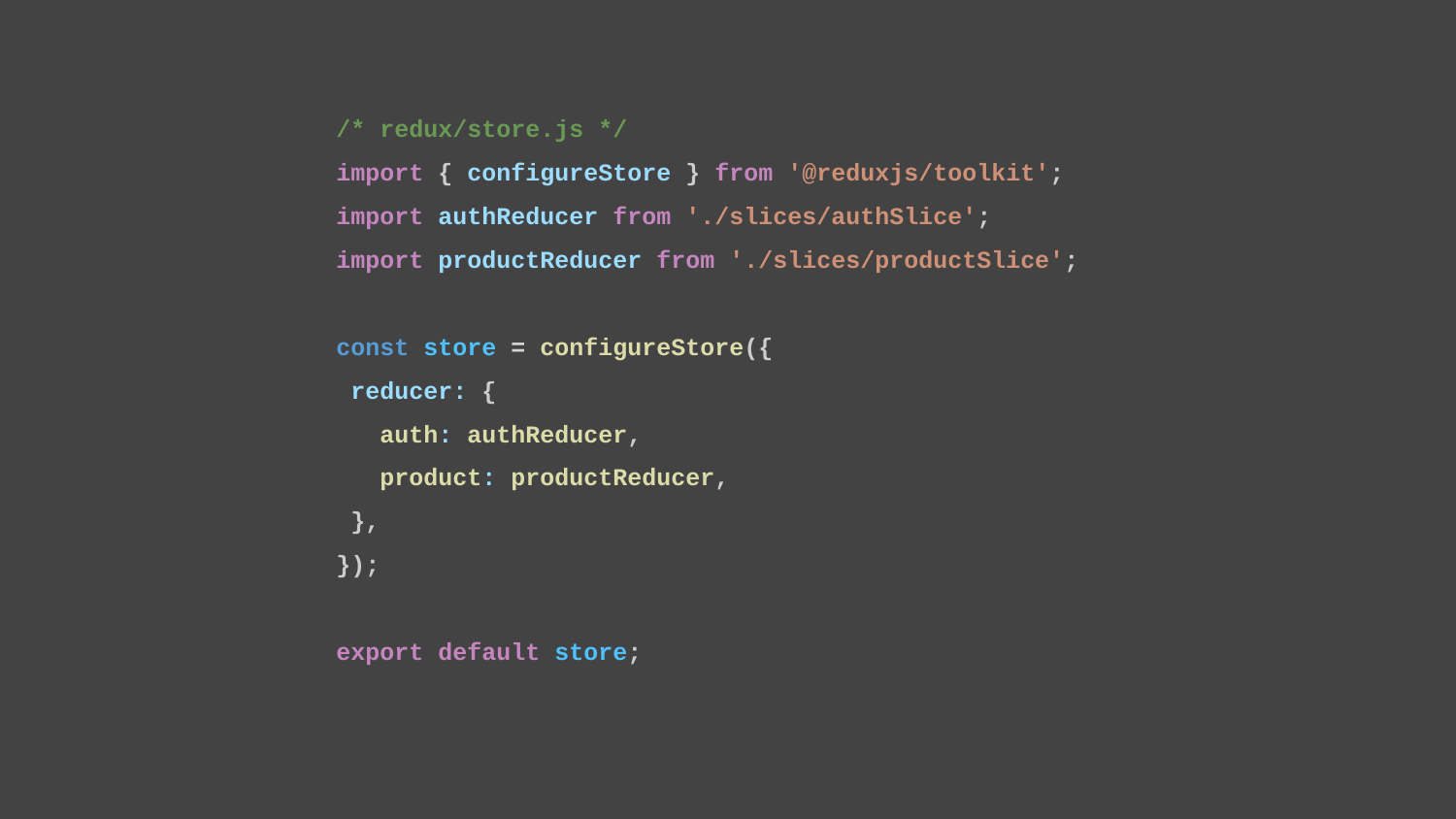

/* redux/store.js */
import { configureStore } from '@reduxjs/toolkit';
import authReducer from './slices/authSlice';
import productReducer from './slices/productSlice';

const store = configureStore({
 reducer: {
   auth: authReducer,
   product: productReducer,
 },
});

export default store;